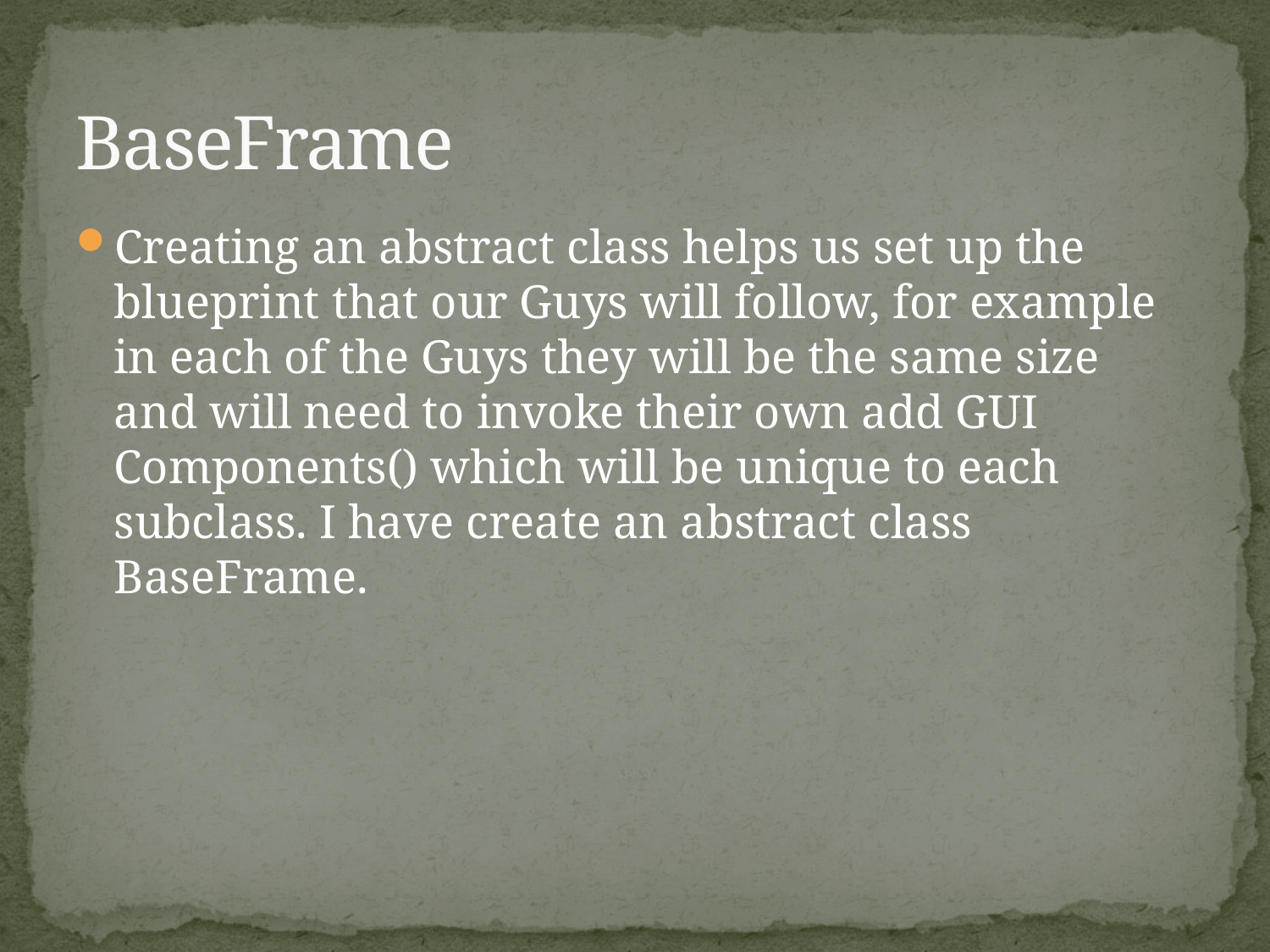

# BaseFrame
Creating an abstract class helps us set up the blueprint that our Guys will follow, for example  in each of the Guys they will be the same size and will need to invoke their own add GUI Components() which will be unique to each subclass. I have create an abstract class BaseFrame.